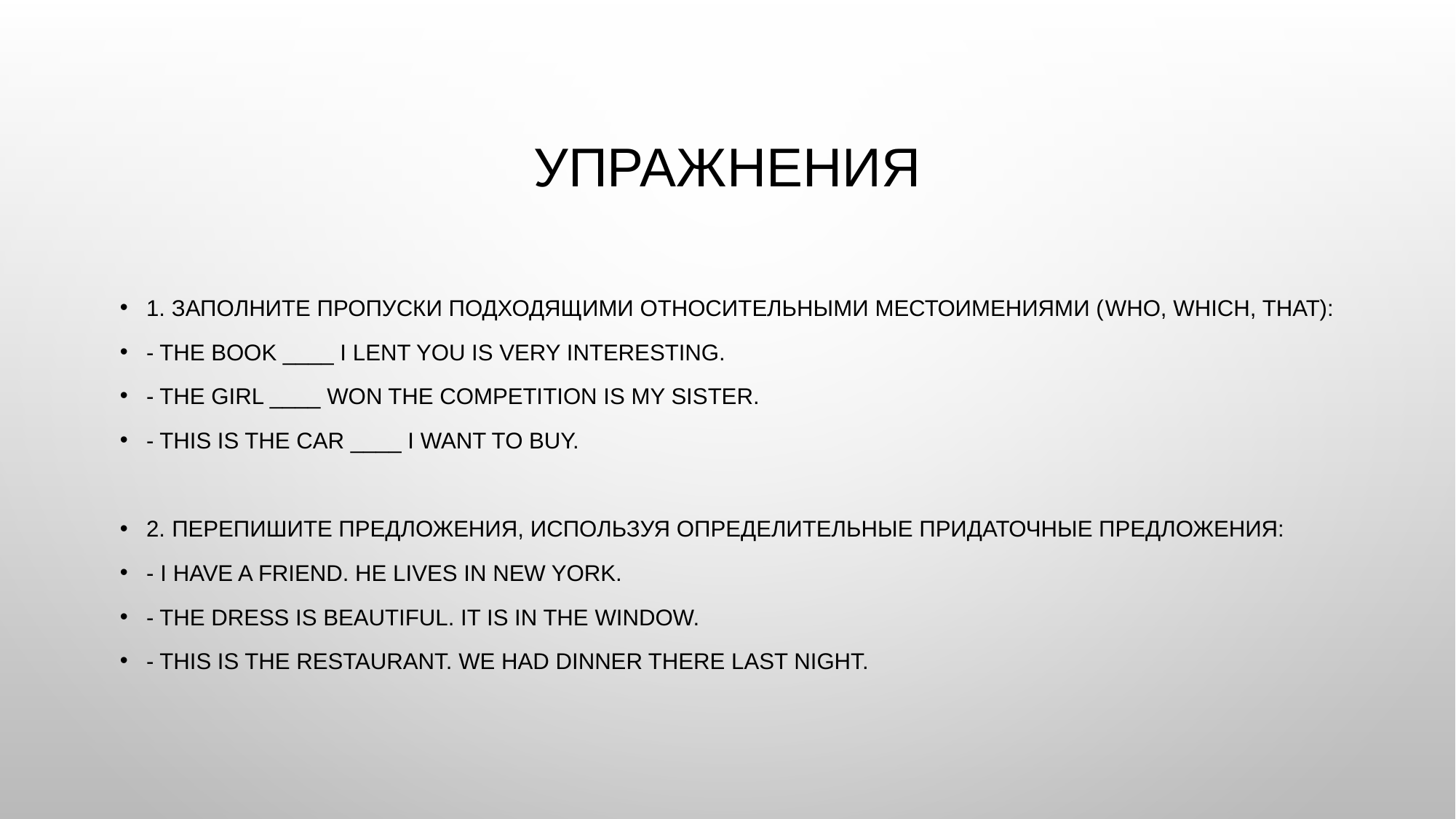

# Упражнения
1. Заполните пропуски подходящими относительными местоимениями (who, which, that):
- The book ____ I lent you is very interesting.
- The girl ____ won the competition is my sister.
- This is the car ____ I want to buy.

2. Перепишите предложения, используя определительные придаточные предложения:
- I have a friend. He lives in New York.
- The dress is beautiful. It is in the window.
- This is the restaurant. We had dinner there last night.